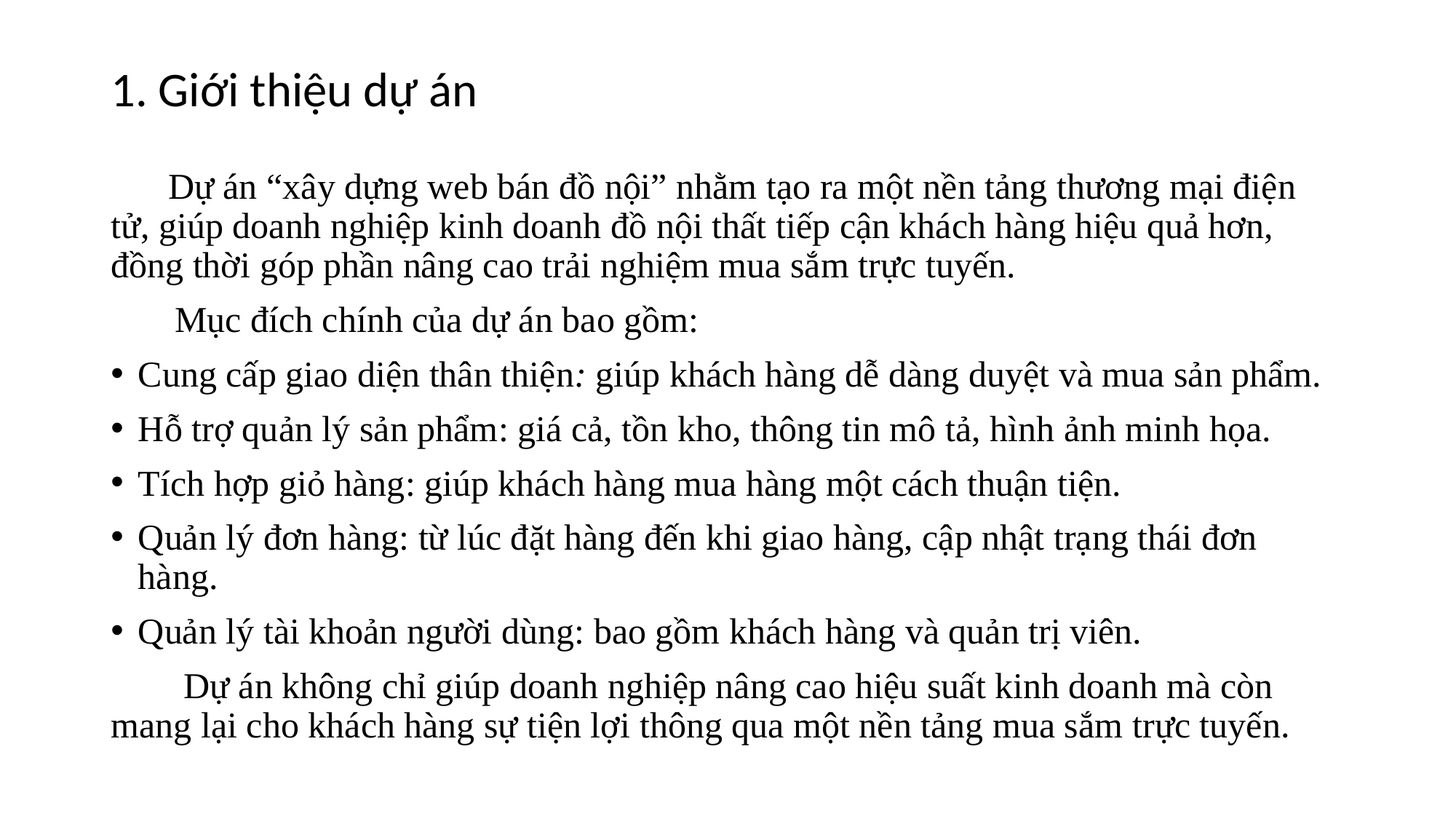

# 1. Giới thiệu dự án
       Dự án “xây dựng web bán đồ nội” nhằm tạo ra một nền tảng thương mại điện tử, giúp doanh nghiệp kinh doanh đồ nội thất tiếp cận khách hàng hiệu quả hơn, đồng thời góp phần nâng cao trải nghiệm mua sắm trực tuyến.
       Mục đích chính của dự án bao gồm:
Cung cấp giao diện thân thiện: giúp khách hàng dễ dàng duyệt và mua sản phẩm.
Hỗ trợ quản lý sản phẩm: giá cả, tồn kho, thông tin mô tả, hình ảnh minh họa.
Tích hợp giỏ hàng: giúp khách hàng mua hàng một cách thuận tiện.
Quản lý đơn hàng: từ lúc đặt hàng đến khi giao hàng, cập nhật trạng thái đơn hàng.
Quản lý tài khoản người dùng: bao gồm khách hàng và quản trị viên.
        Dự án không chỉ giúp doanh nghiệp nâng cao hiệu suất kinh doanh mà còn mang lại cho khách hàng sự tiện lợi thông qua một nền tảng mua sắm trực tuyến.